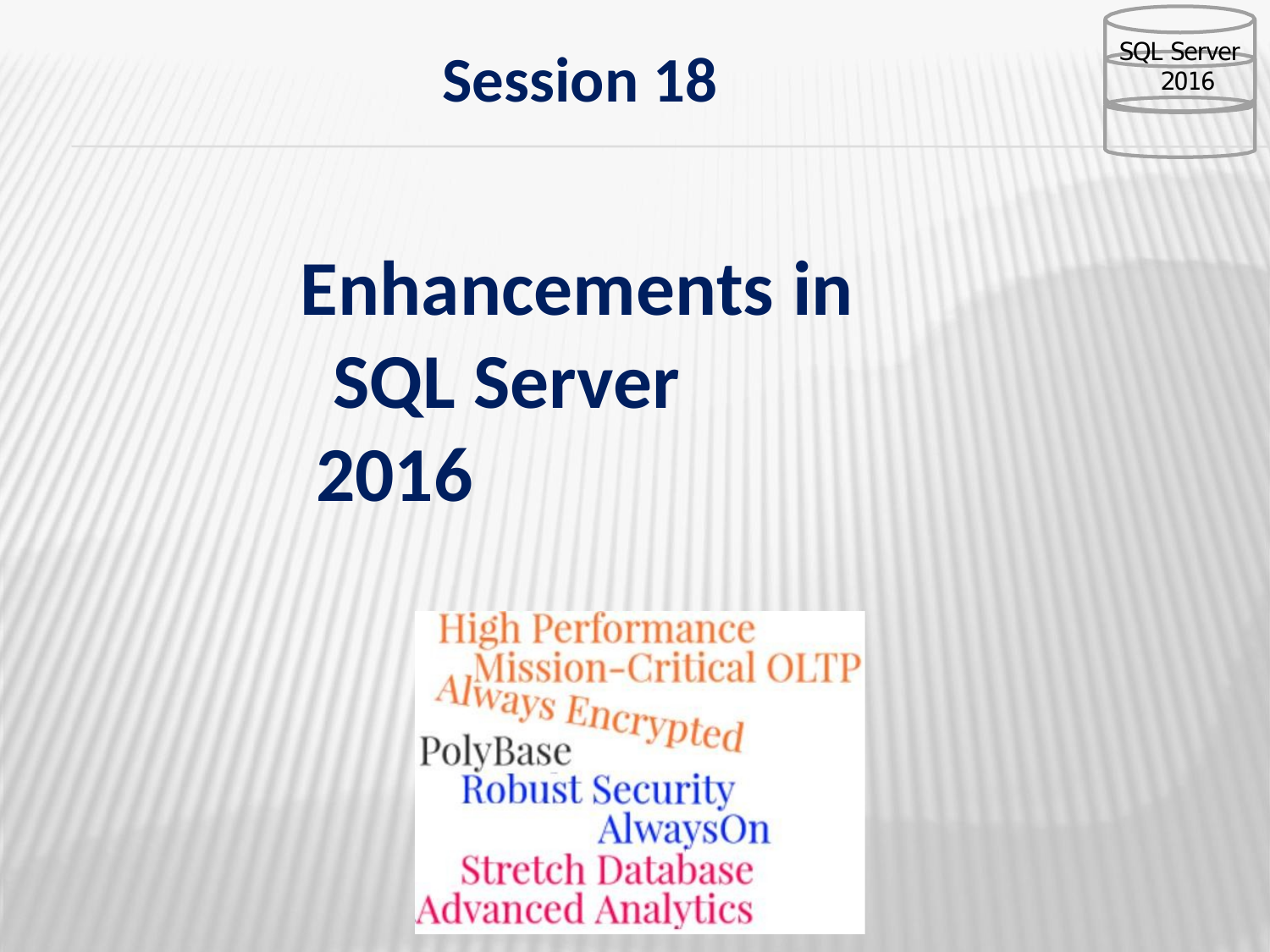

SQL Server  2016
# Session 18

Enhancements in  SQL Server 2016